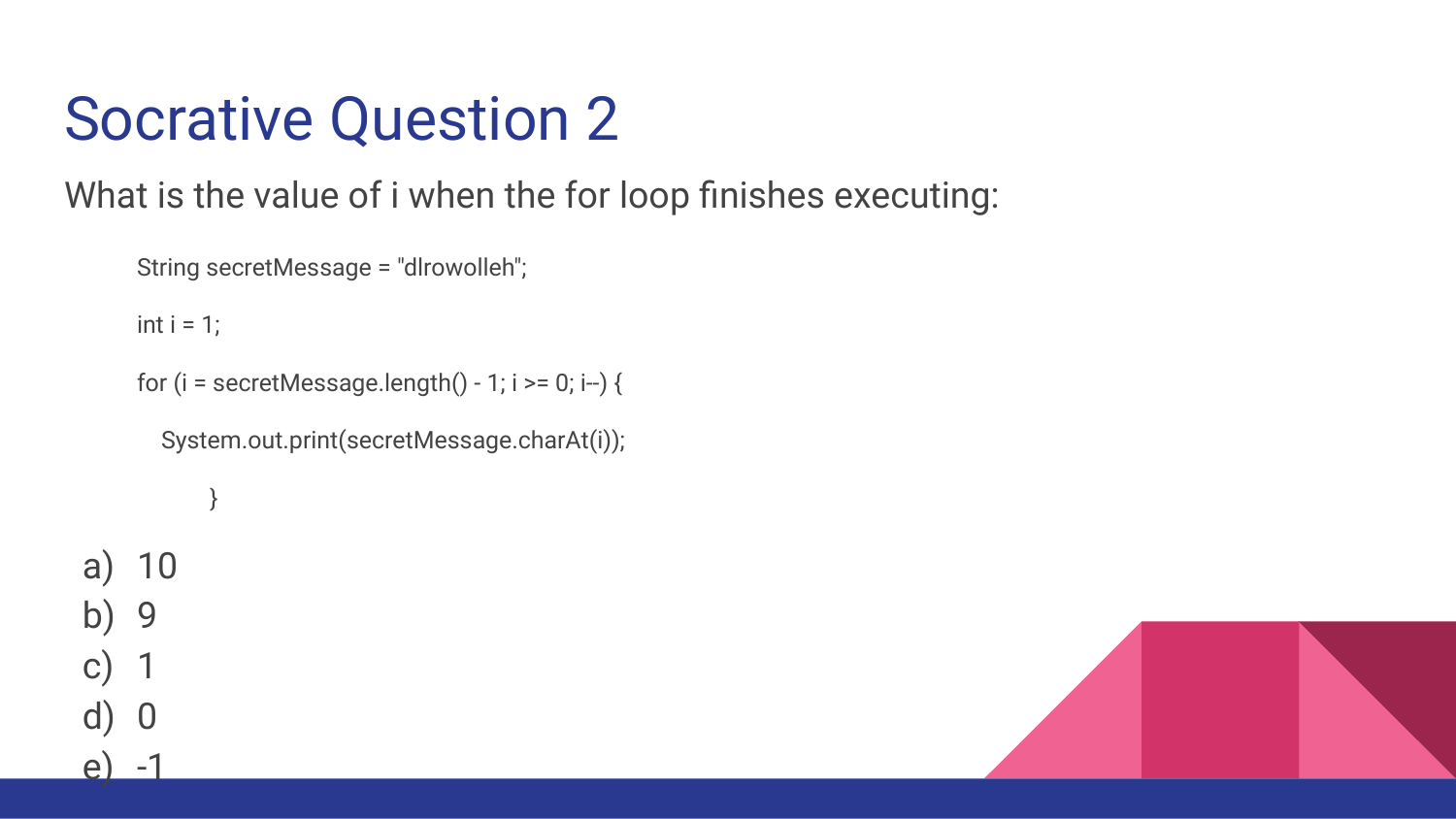

# Socrative Question 2
What is the value of i when the for loop finishes executing:
String secretMessage = "dlrowolleh";
            int i = 1;
for (i = secretMessage.length() - 1; i >= 0; i--) {
                System.out.print(secretMessage.charAt(i));
    	}
10
9
1
0
-1